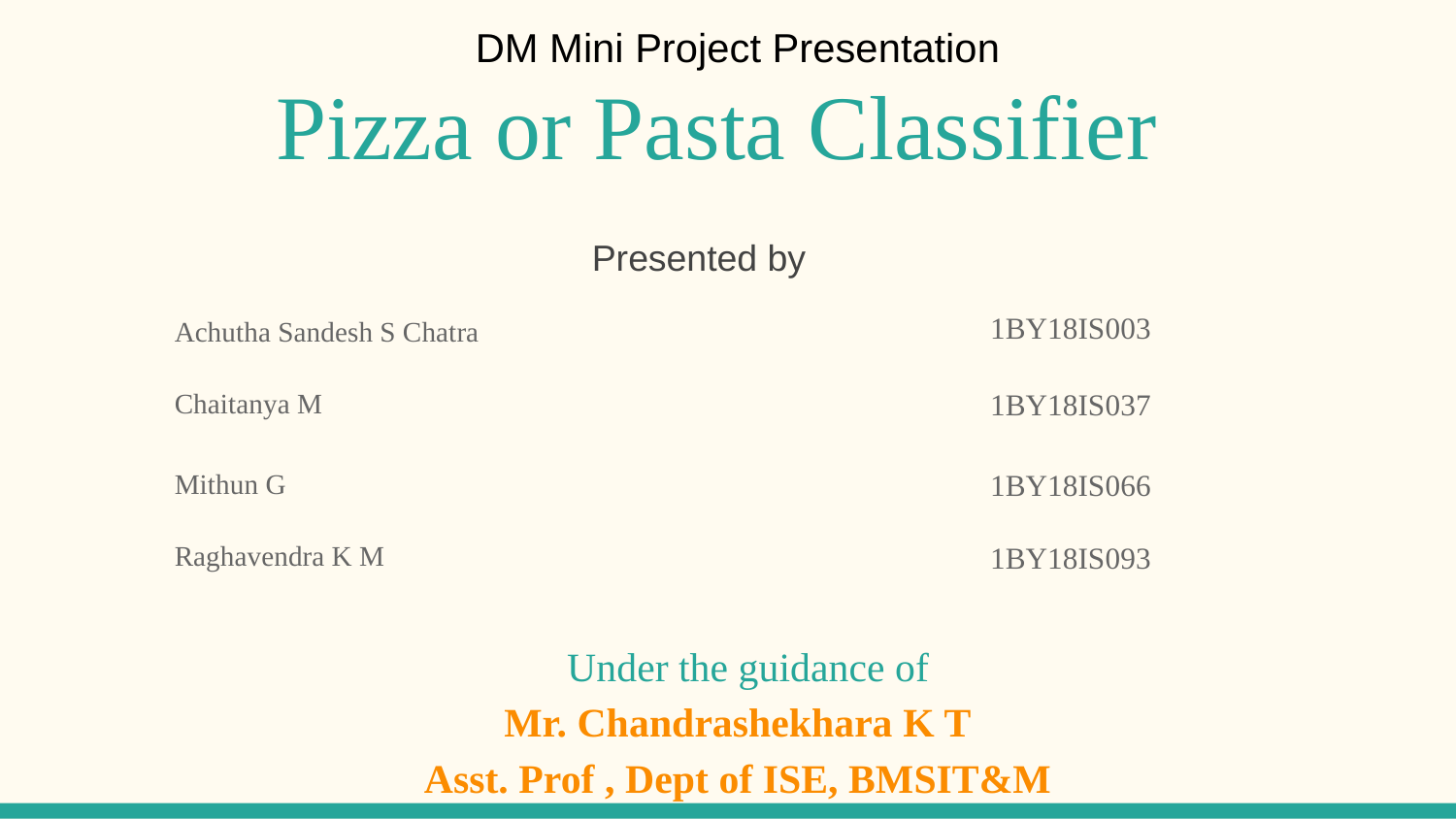

DM Mini Project Presentation
# Pizza or Pasta Classifier
Presented by
| Achutha Sandesh S Chatra Chaitanya M |  | 1BY18IS003 1BY18IS037 |
| --- | --- | --- |
| Mithun G |  | 1BY18IS066 |
| Raghavendra K M |  | 1BY18IS093 |
  Under the guidance of
Mr. Chandrashekhara K T
Asst. Prof , Dept of ISE, BMSIT&M